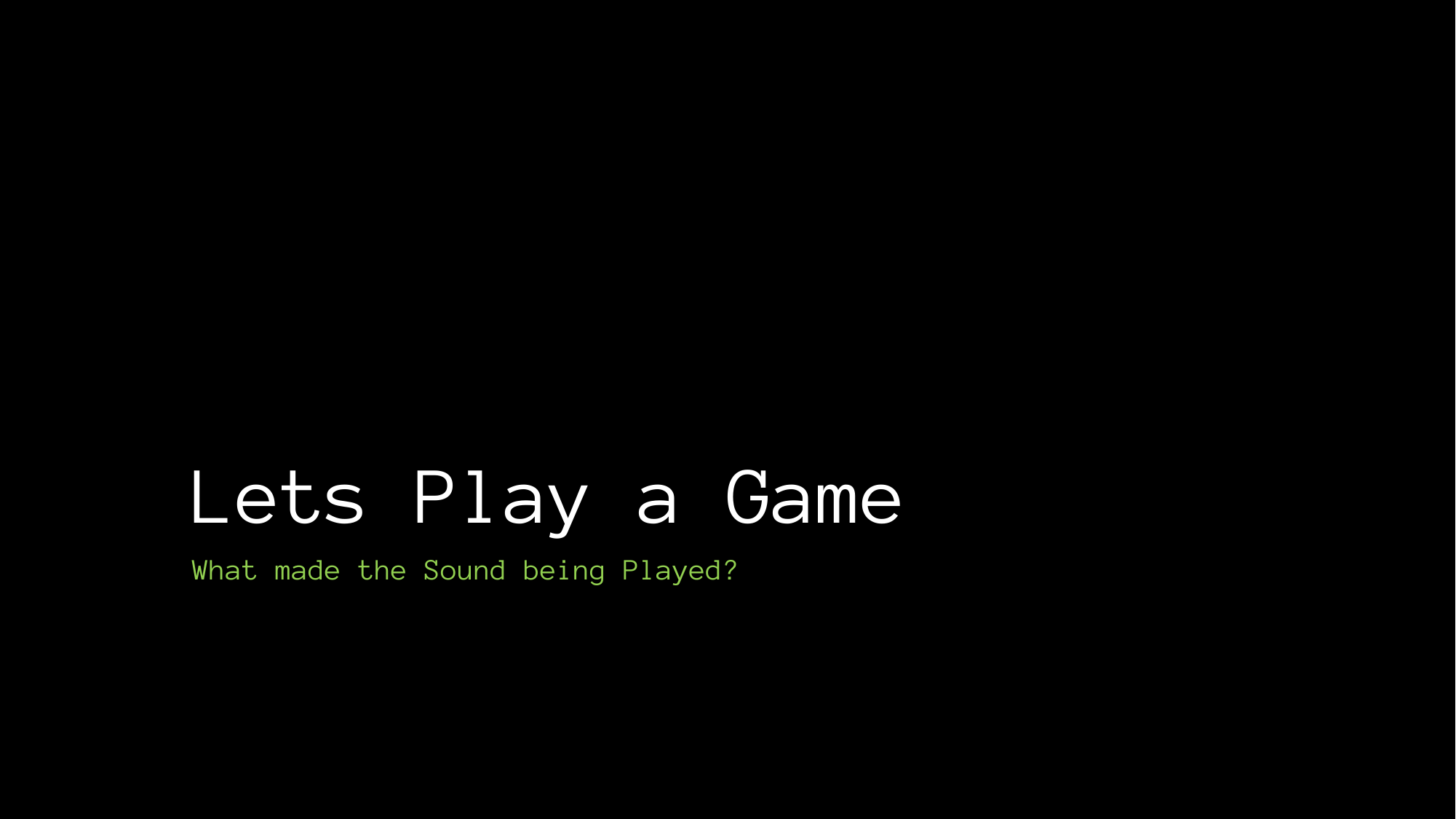

# Lets Play a Game
What made the Sound being Played?